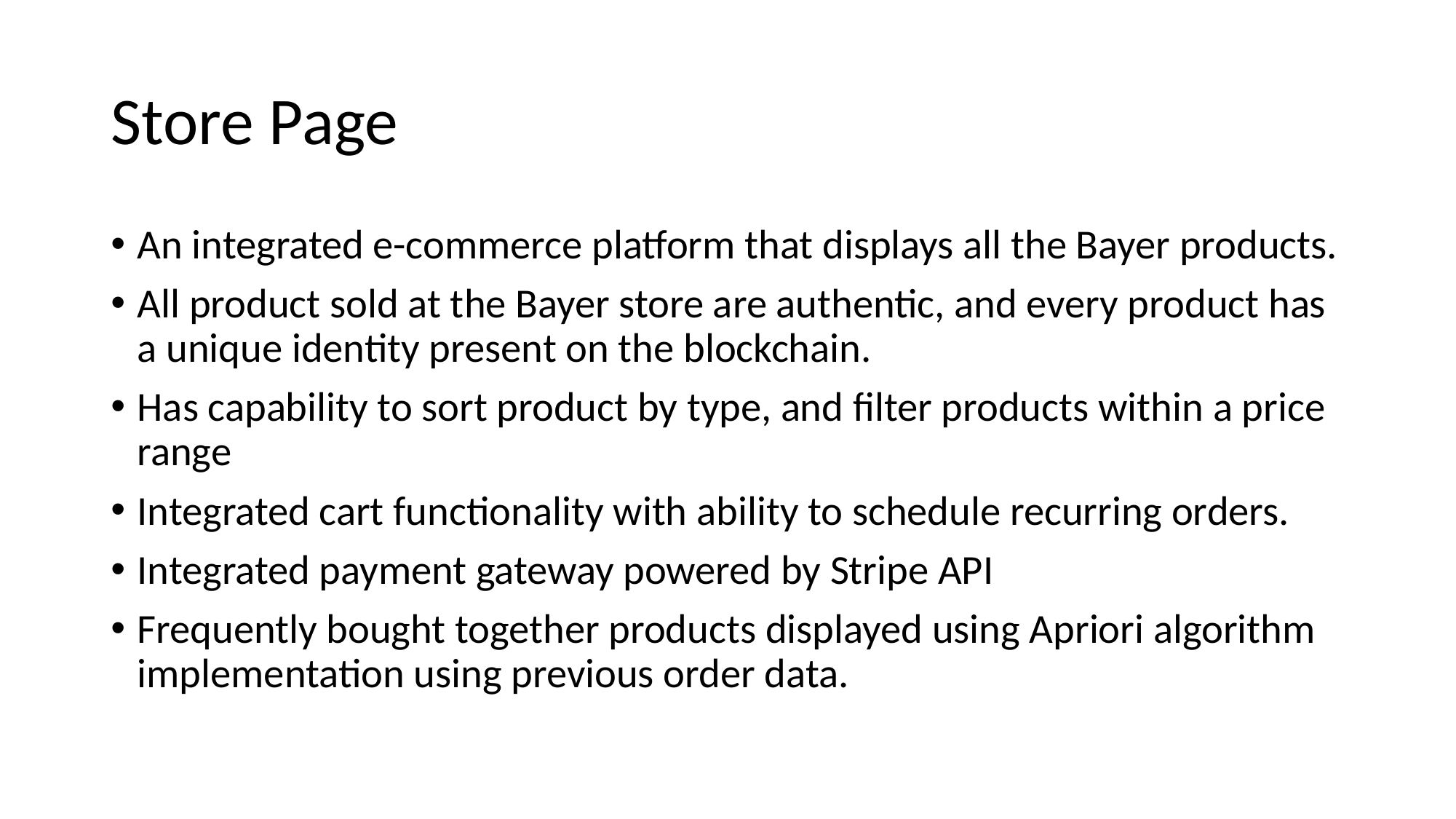

# Store Page
An integrated e-commerce platform that displays all the Bayer products.
All product sold at the Bayer store are authentic, and every product has a unique identity present on the blockchain.
Has capability to sort product by type, and filter products within a price range
Integrated cart functionality with ability to schedule recurring orders.
Integrated payment gateway powered by Stripe API
Frequently bought together products displayed using Apriori algorithm implementation using previous order data.